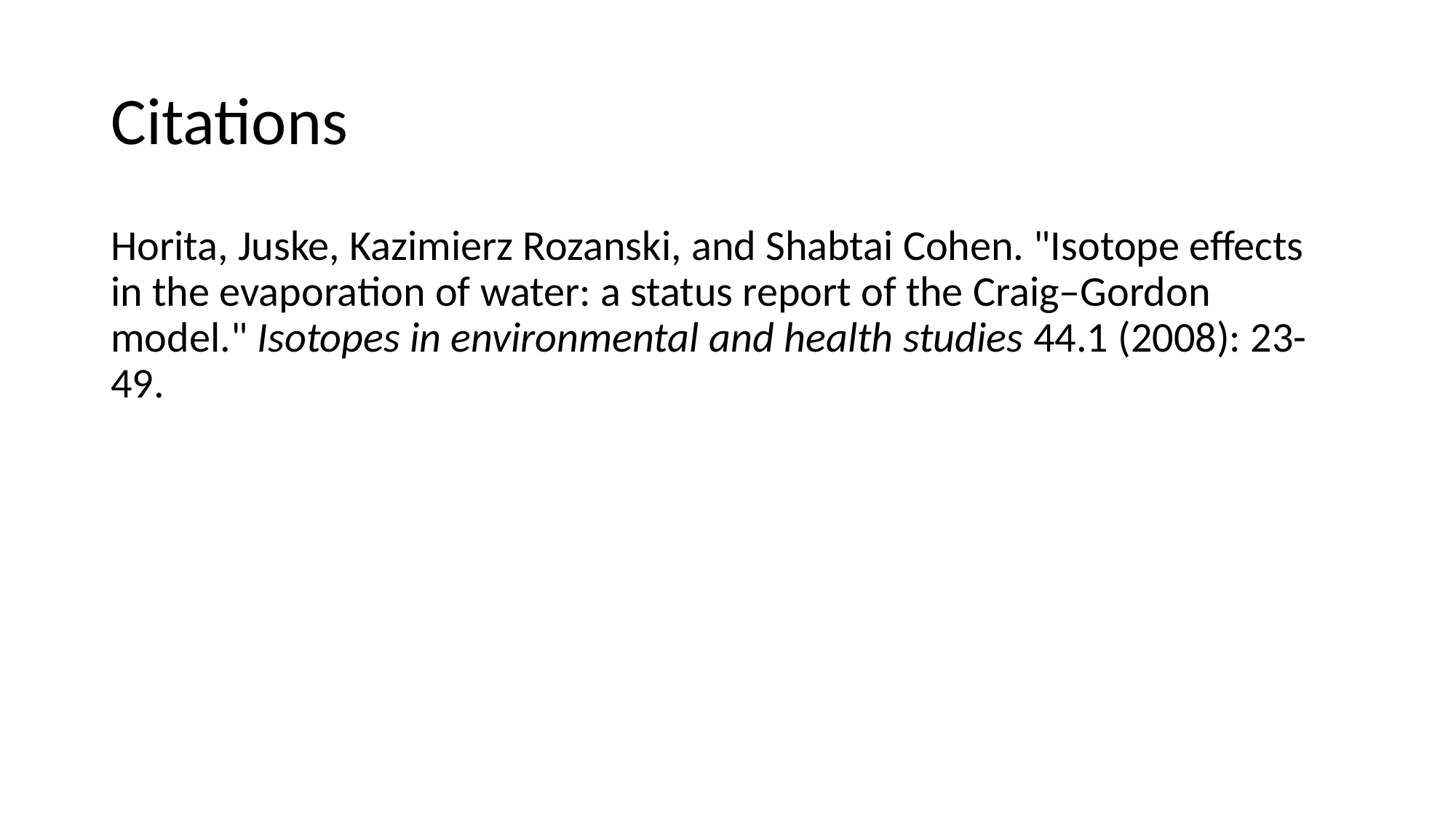

# Citations
Horita, Juske, Kazimierz Rozanski, and Shabtai Cohen. "Isotope effects in the evaporation of water: a status report of the Craig–Gordon model." Isotopes in environmental and health studies 44.1 (2008): 23-49.